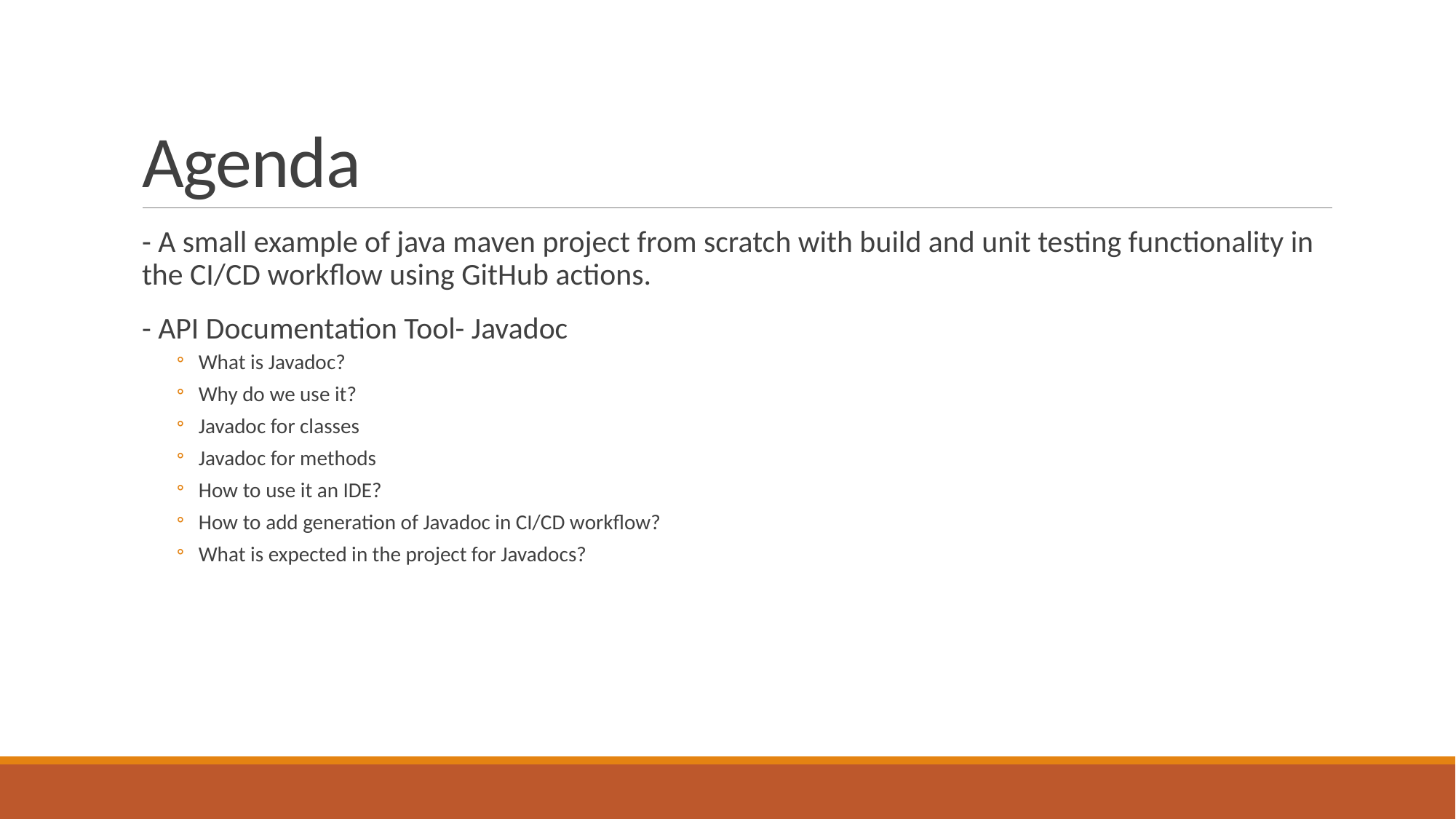

# Agenda
- A small example of java maven project from scratch with build and unit testing functionality in the CI/CD workflow using GitHub actions.
- API Documentation Tool- Javadoc
What is Javadoc?
Why do we use it?
Javadoc for classes
Javadoc for methods
How to use it an IDE?
How to add generation of Javadoc in CI/CD workflow?
What is expected in the project for Javadocs?